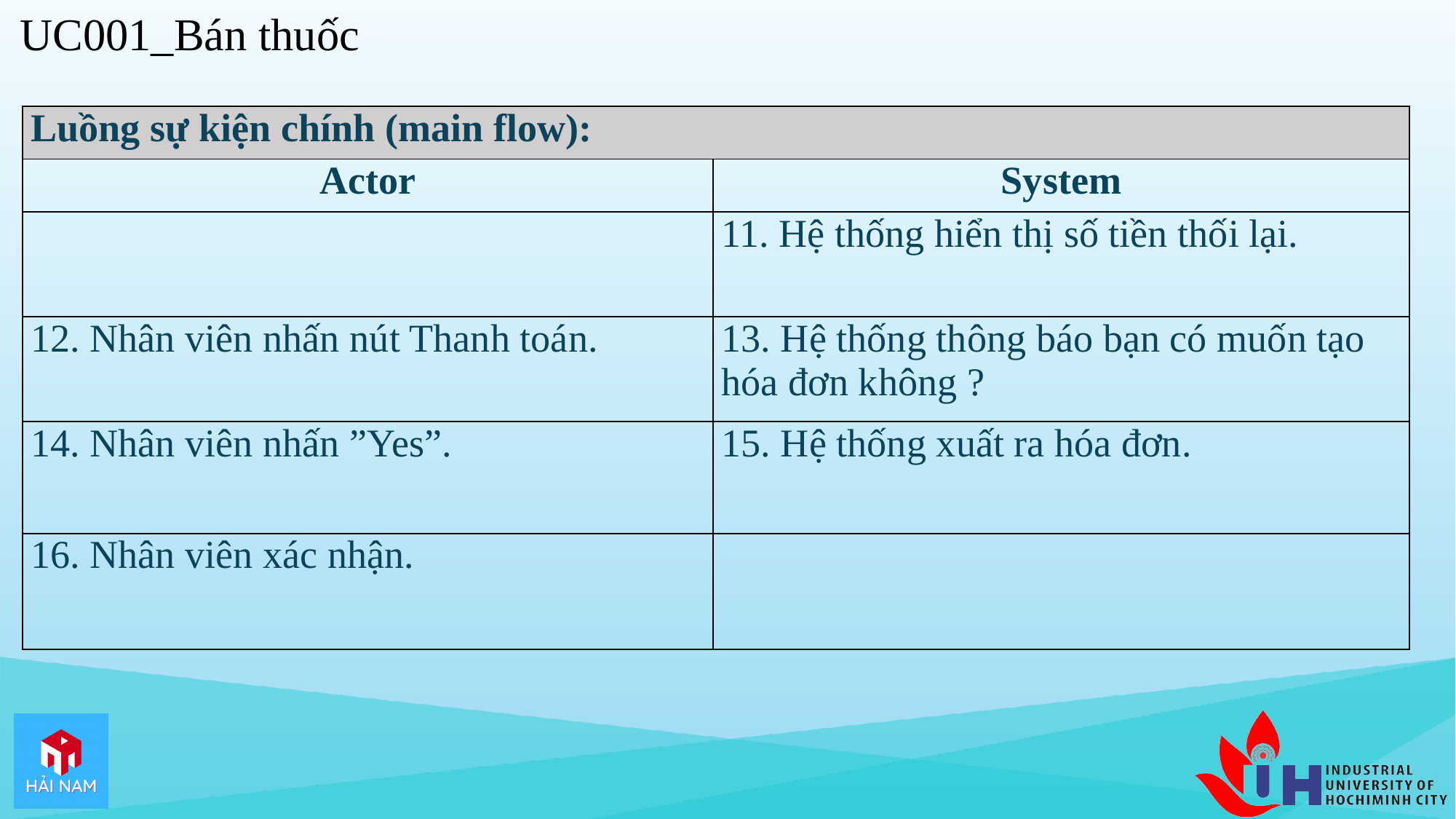

UC001_Bán thuốc
| Luồng sự kiện chính (main flow): |  |
| --- | --- |
| Actor | System |
|  | 11. Hệ thống hiển thị số tiền thối lại. |
| 12. Nhân viên nhấn nút Thanh toán. | 13. Hệ thống thông báo bạn có muốn tạo hóa đơn không ? |
| 14. Nhân viên nhấn ”Yes”. | 15. Hệ thống xuất ra hóa đơn. |
| 16. Nhân viên xác nhận. |  |